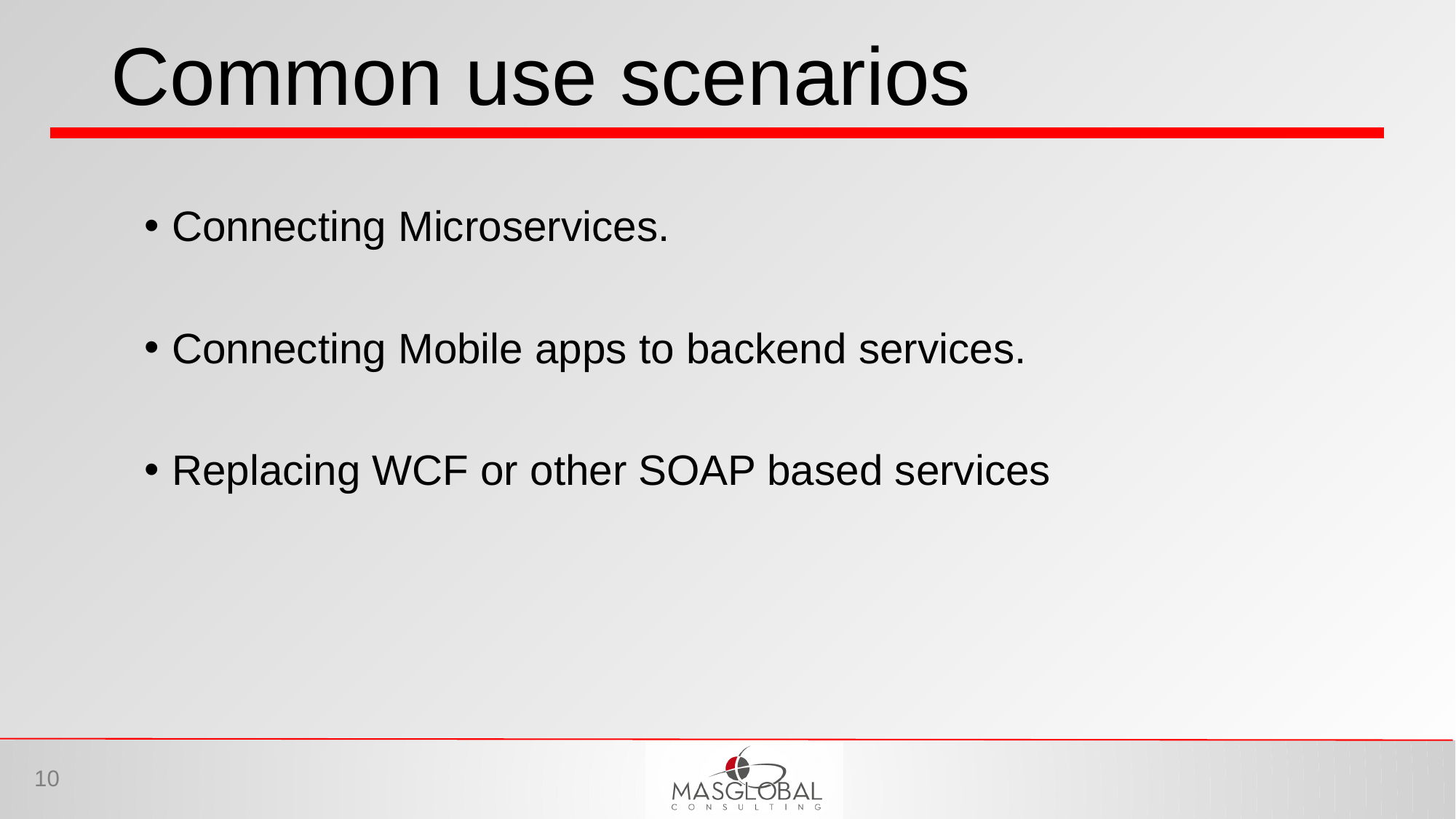

# Common use scenarios
Connecting Microservices.

Connecting Mobile apps to backend services.

Replacing WCF or other SOAP based services